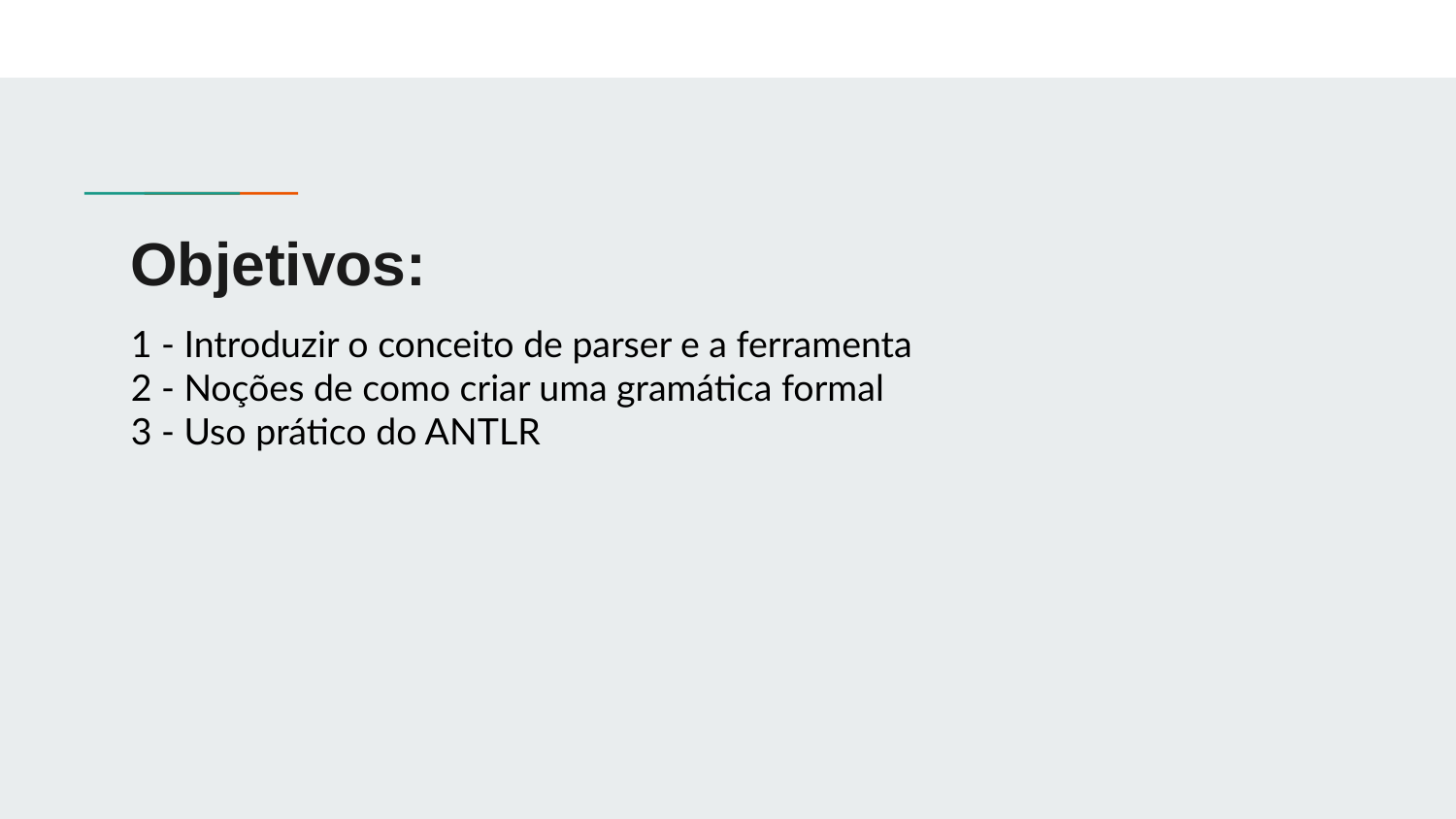

# Objetivos:
1 - Introduzir o conceito de parser e a ferramenta
2 - Noções de como criar uma gramática formal
3 - Uso prático do ANTLR